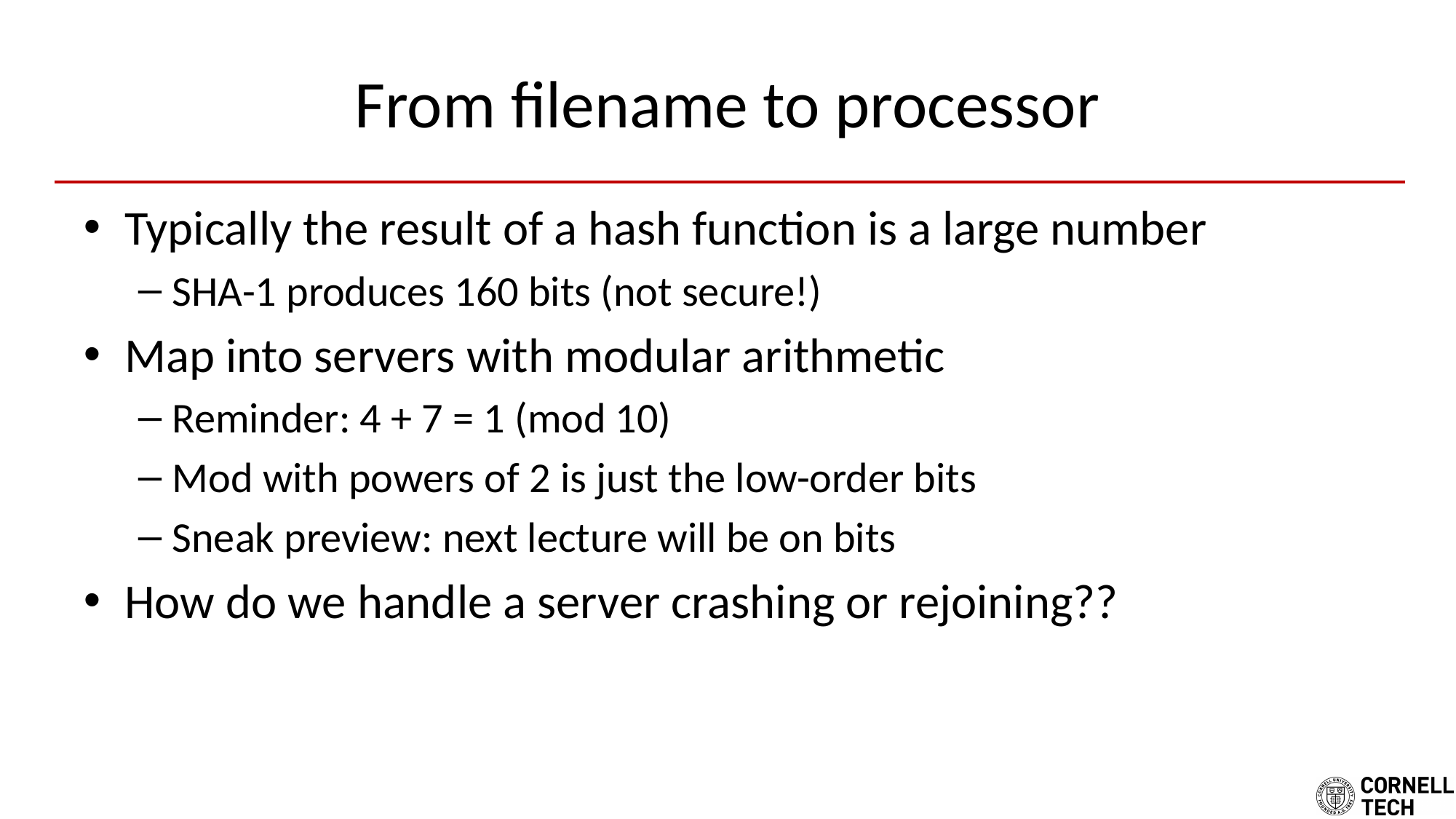

# From filename to processor
Typically the result of a hash function is a large number
SHA-1 produces 160 bits (not secure!)
Map into servers with modular arithmetic
Reminder: 4 + 7 = 1 (mod 10)
Mod with powers of 2 is just the low-order bits
Sneak preview: next lecture will be on bits
How do we handle a server crashing or rejoining??